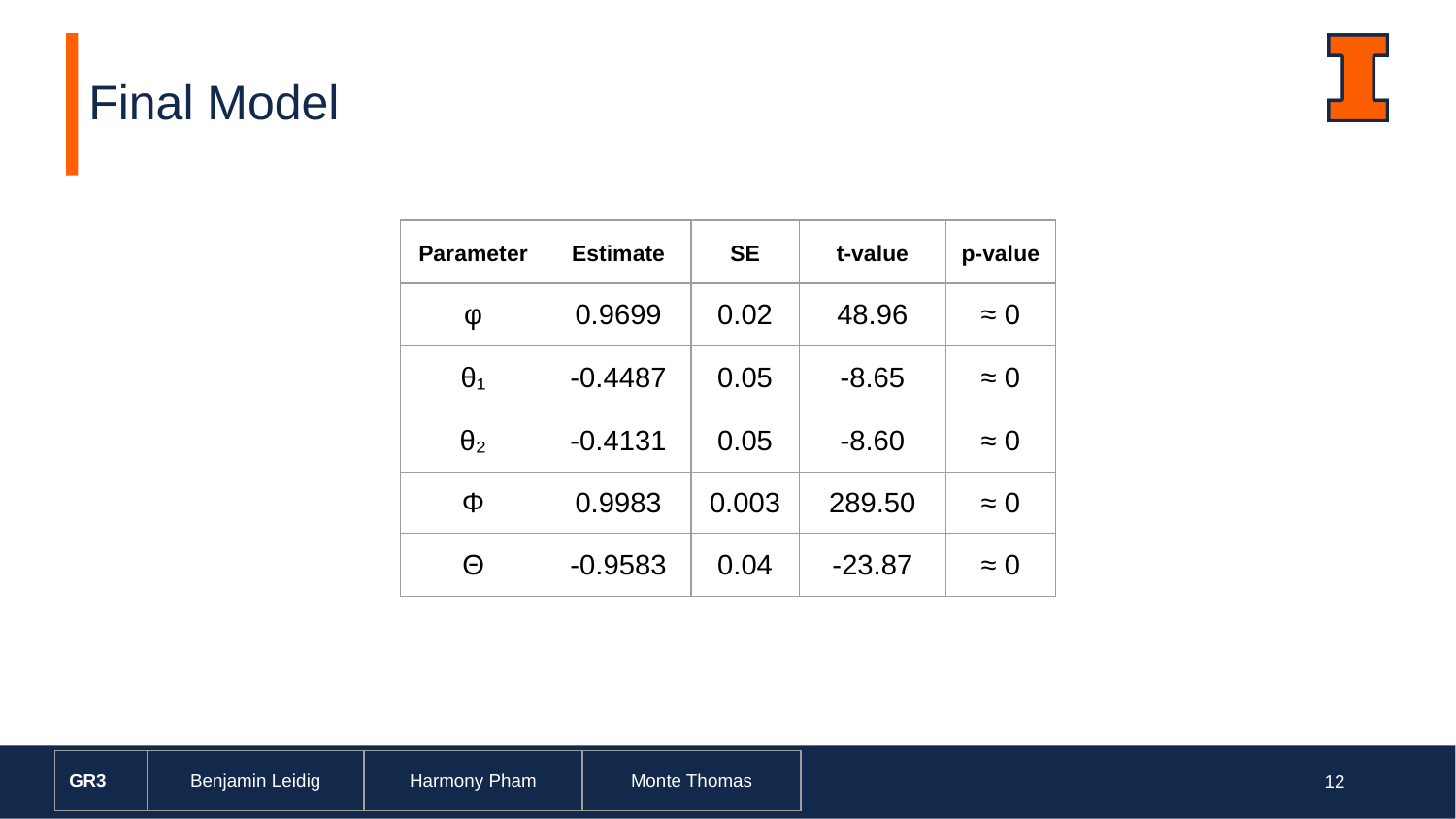

# Final Model
| Parameter | Estimate | SE | t-value | p-value |
| --- | --- | --- | --- | --- |
| φ | 0.9699 | 0.02 | 48.96 | ≈ 0 |
| θ₁ | -0.4487 | 0.05 | -8.65 | ≈ 0 |
| θ₂ | -0.4131 | 0.05 | -8.60 | ≈ 0 |
| Φ | 0.9983 | 0.003 | 289.50 | ≈ 0 |
| Θ | -0.9583 | 0.04 | -23.87 | ≈ 0 |
| GR3 | Benjamin Leidig | Harmony Pham | Monte Thomas |
| --- | --- | --- | --- |
12